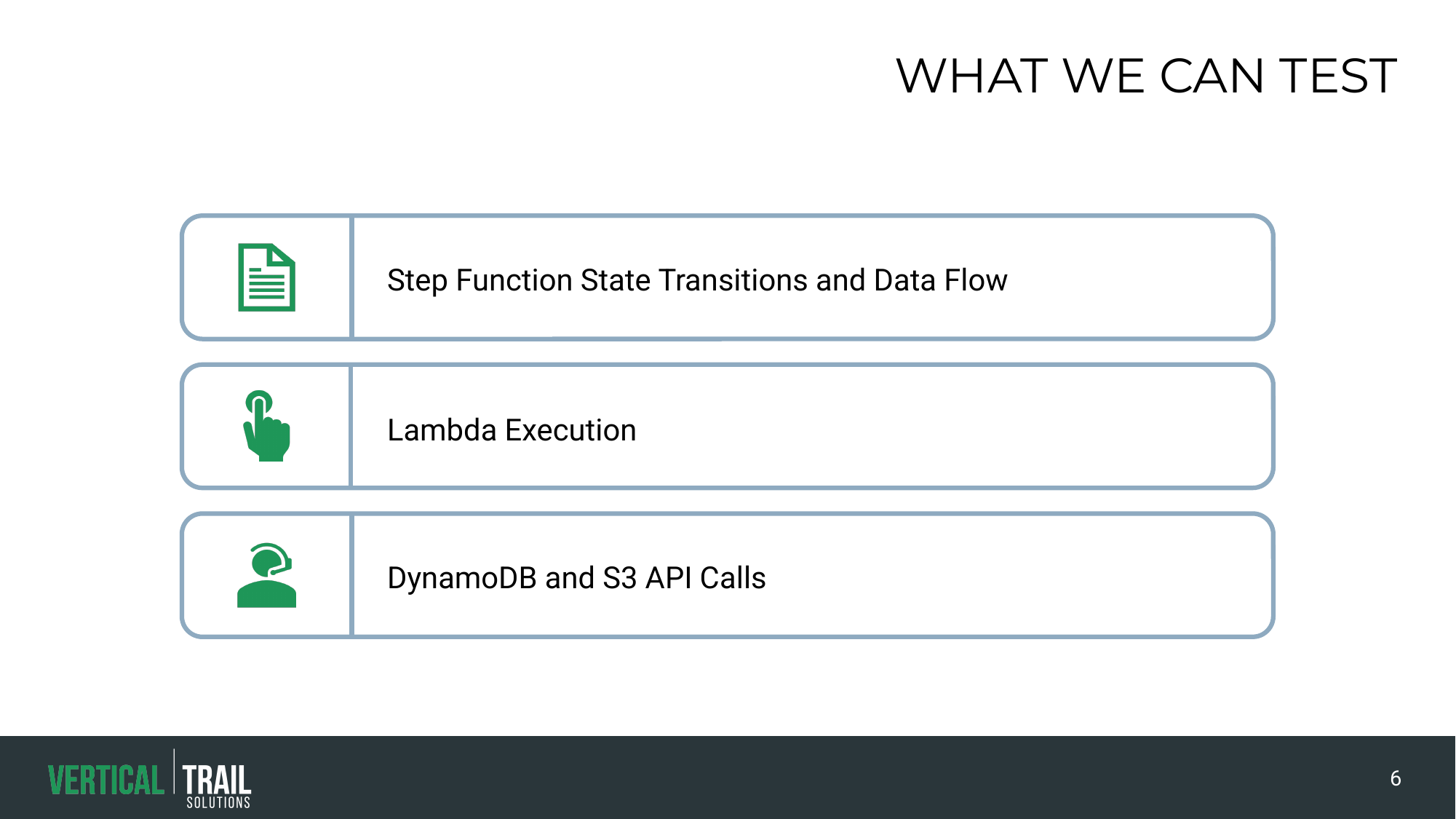

# What we can test

Lambda Execution

DynamoDB and S3 API Calls

Step Function State Transitions and Data Flow

6